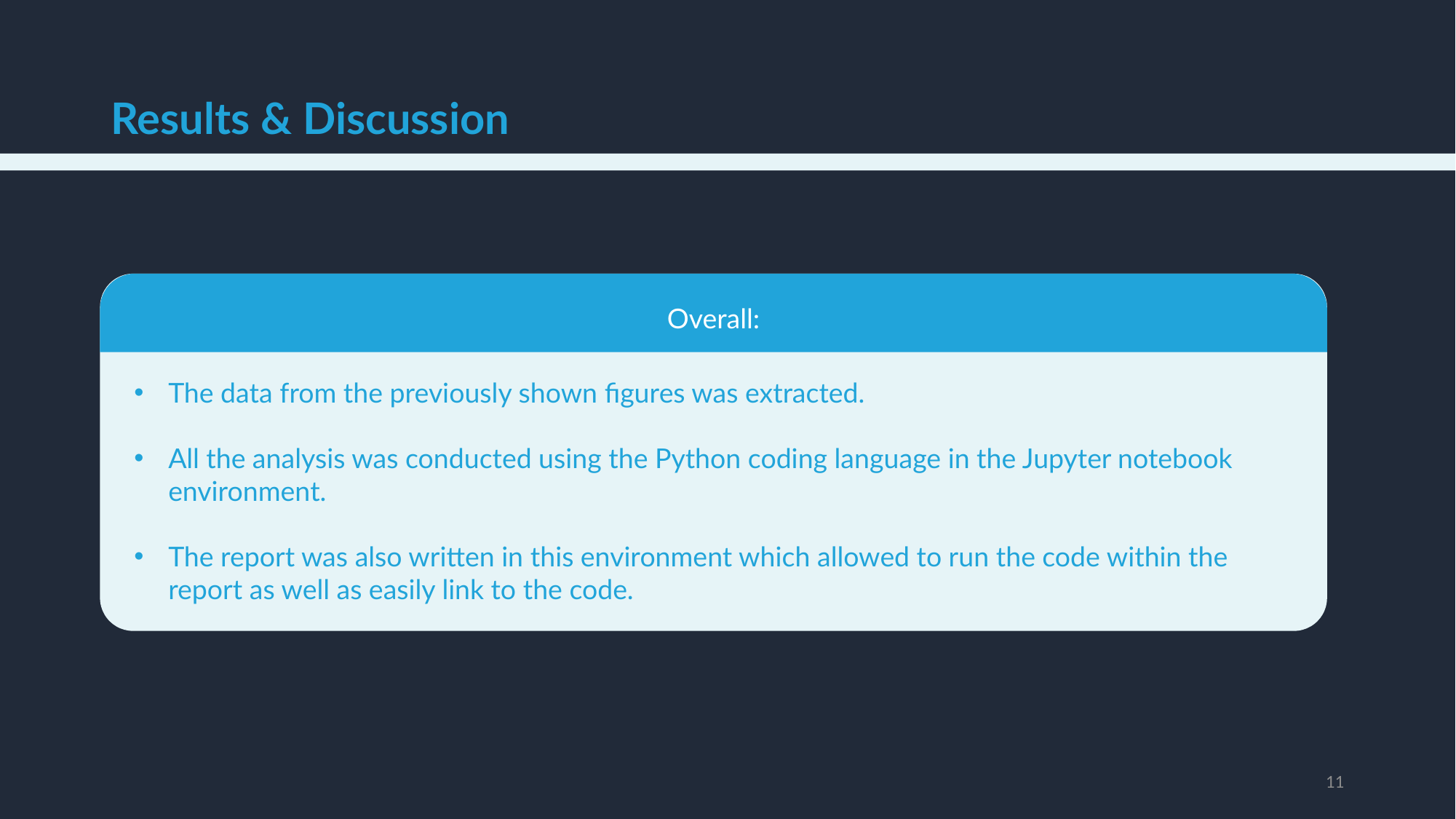

# Results & Discussion

Overall:
The data from the previously shown figures was extracted.

All the analysis was conducted using the Python coding language in the Jupyter notebook environment.

The report was also written in this environment which allowed to run the code within the report as well as easily link to the code.
11